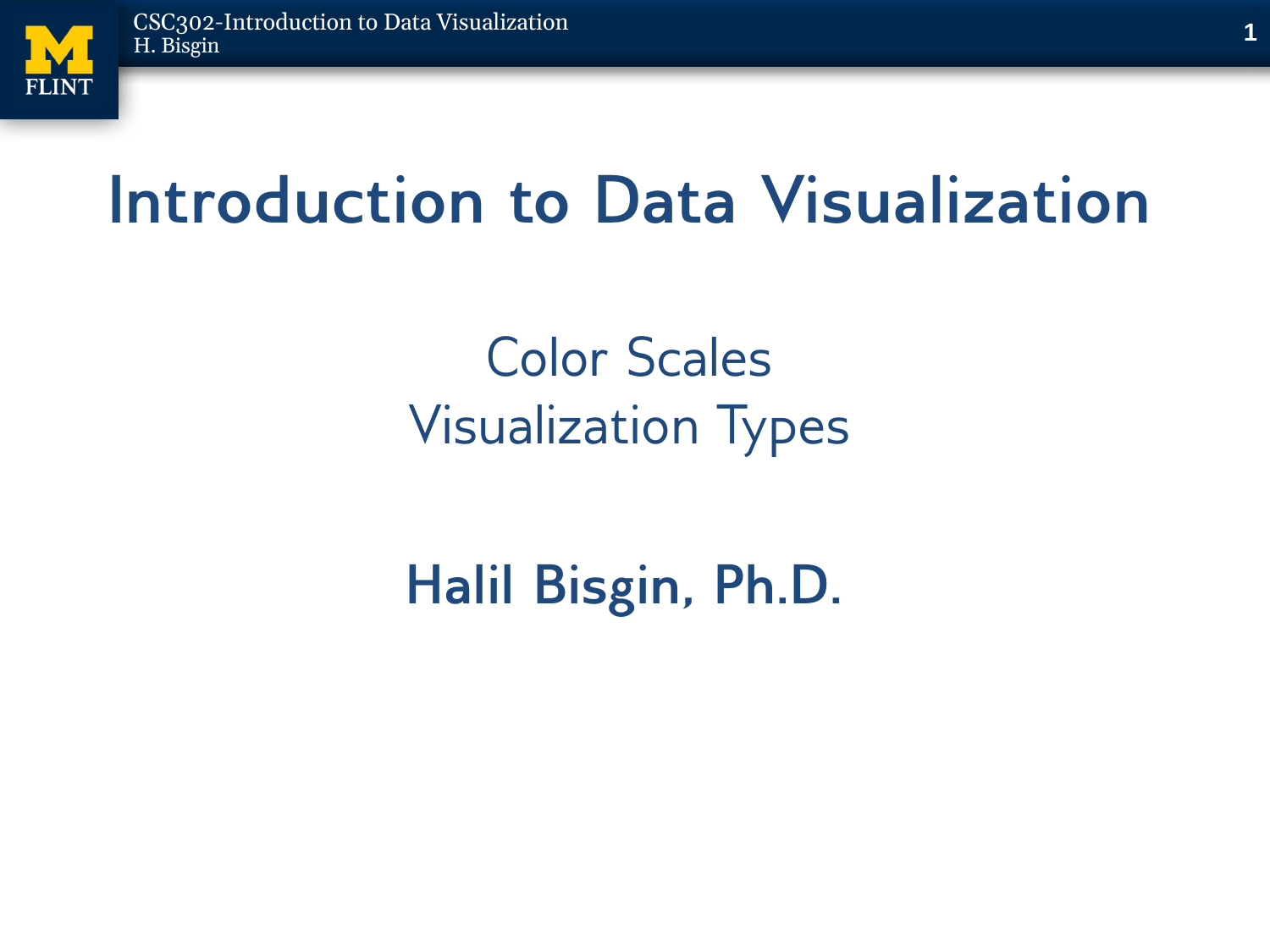

1
# Introduction to Data Visualization Color Scales Visualization Types
Halil Bisgin, Ph.D.